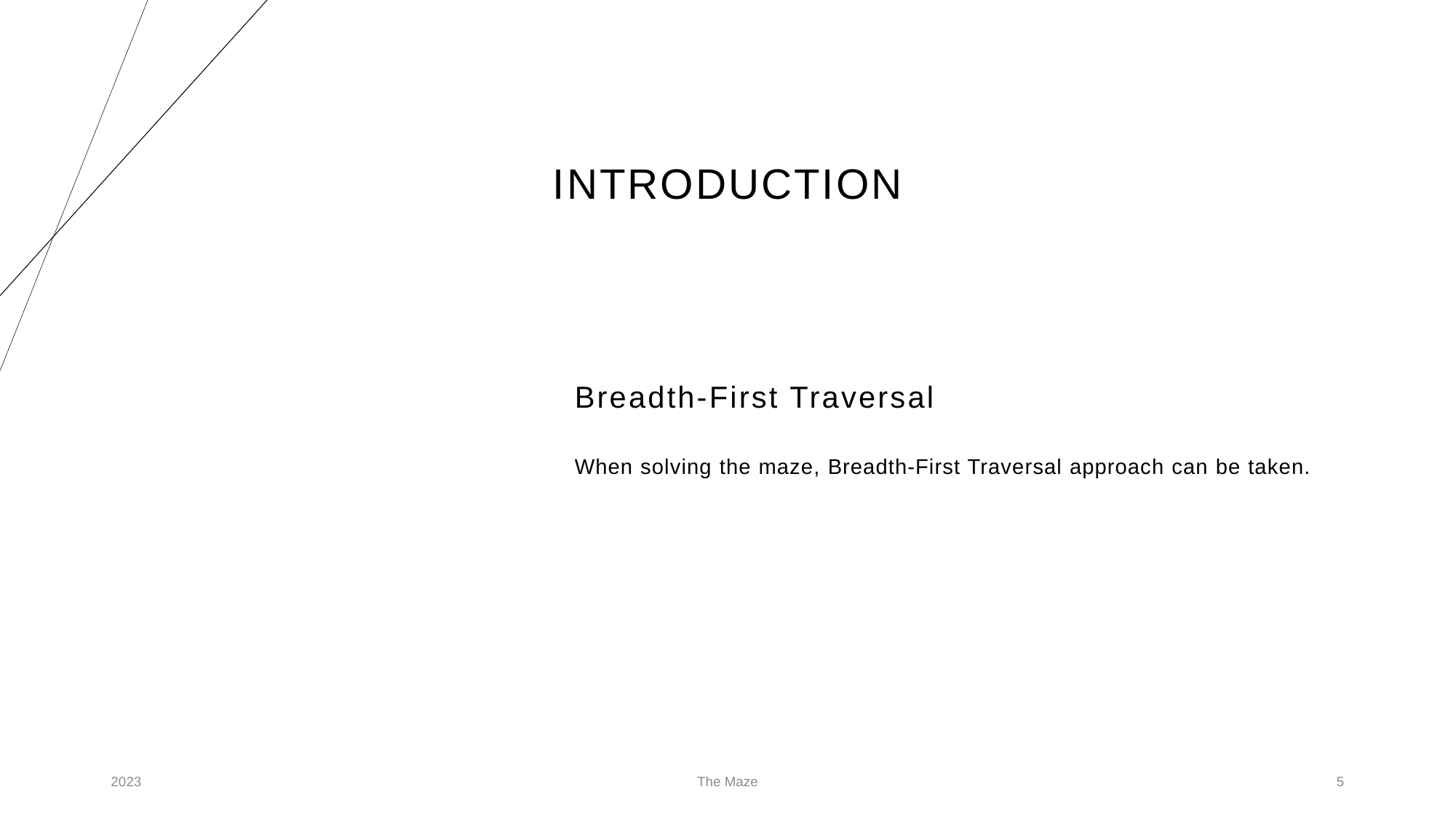

# Introduction
Breadth-First Traversal
When solving the maze, Breadth-First Traversal approach can be taken.
2023
The Maze
5